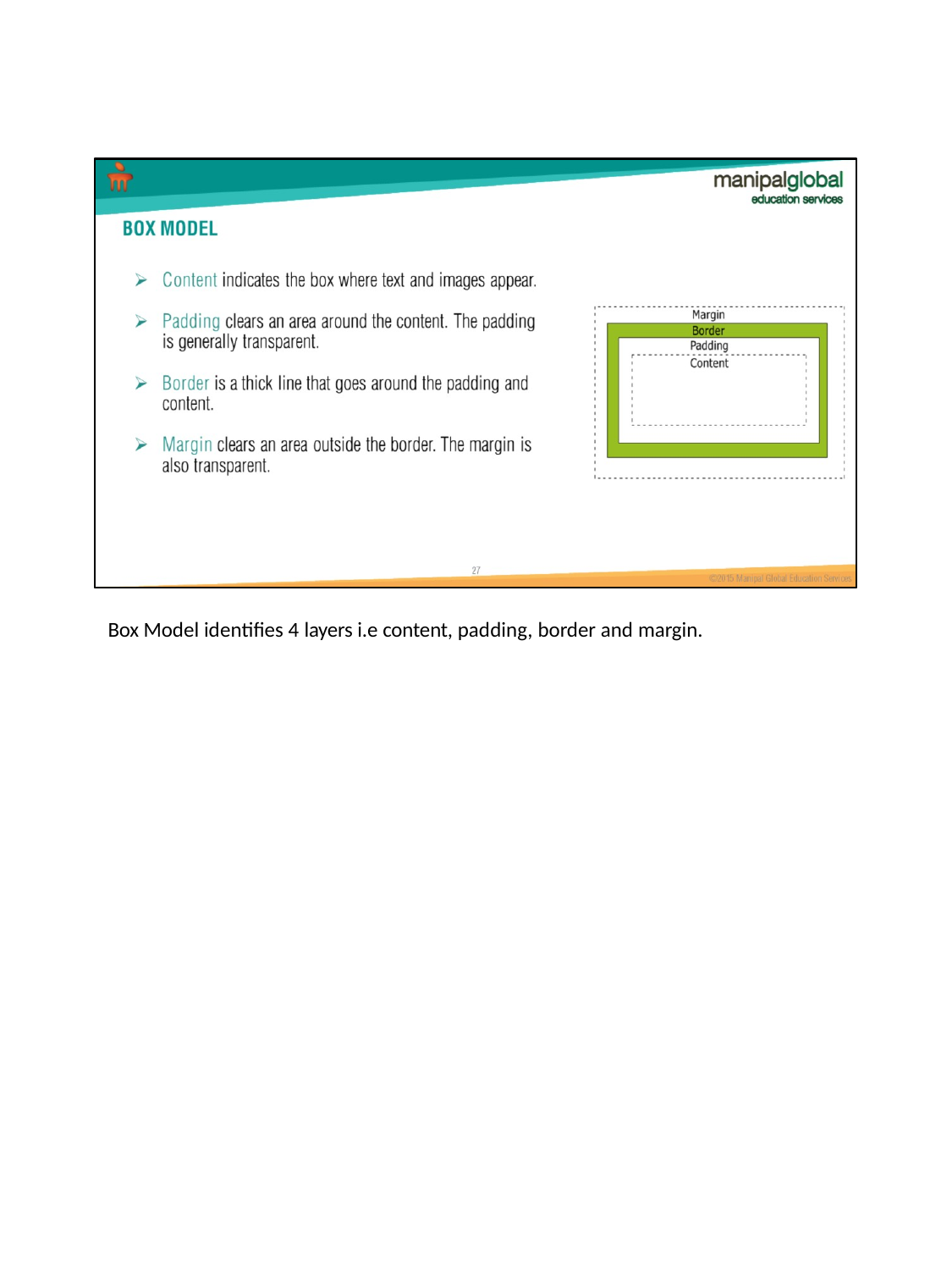

Box Model identifies 4 layers i.e content, padding, border and margin.
27